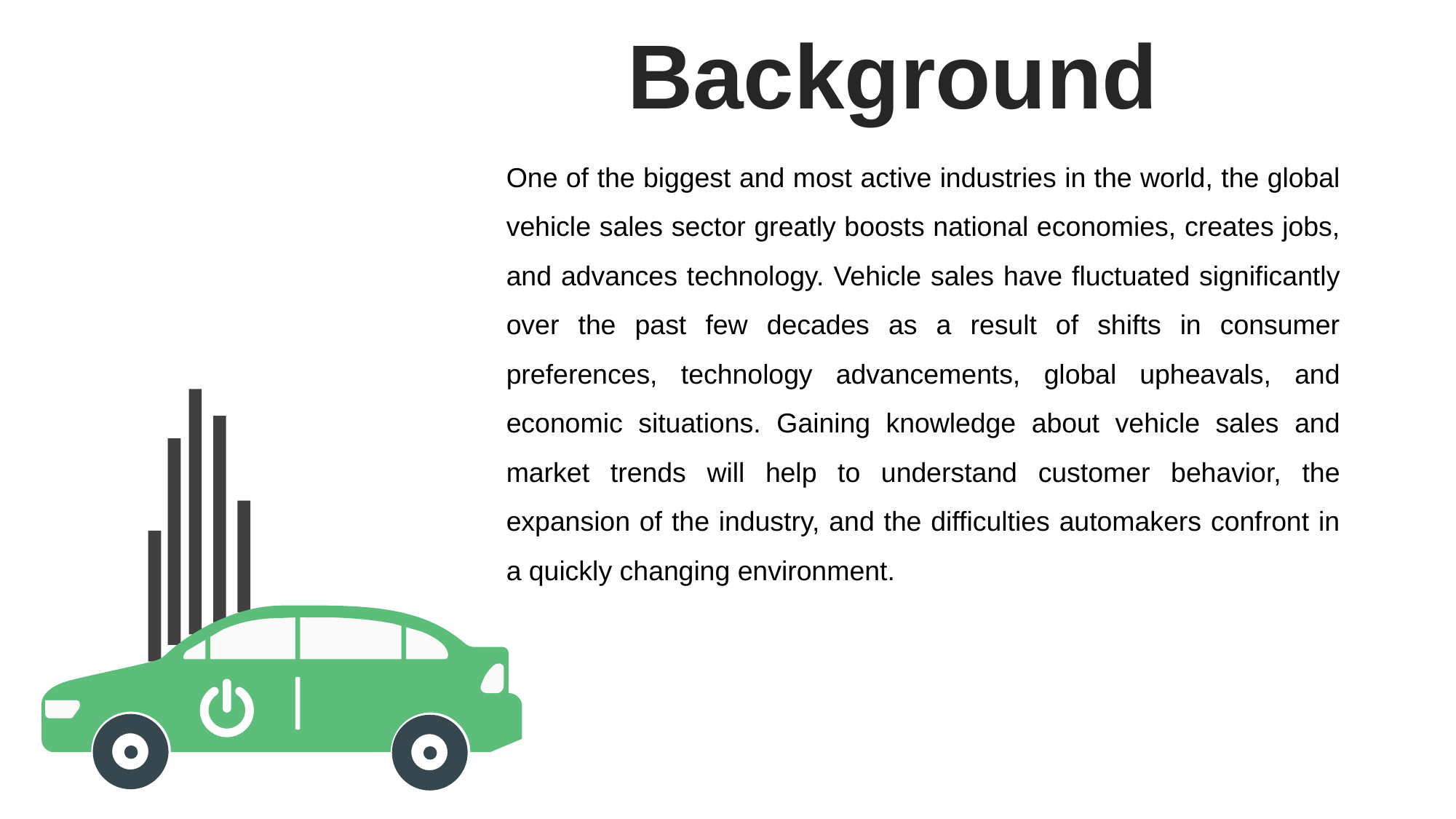

Background
One of the biggest and most active industries in the world, the global vehicle sales sector greatly boosts national economies, creates jobs, and advances technology. Vehicle sales have fluctuated significantly over the past few decades as a result of shifts in consumer preferences, technology advancements, global upheavals, and economic situations. Gaining knowledge about vehicle sales and market trends will help to understand customer behavior, the expansion of the industry, and the difficulties automakers confront in a quickly changing environment.